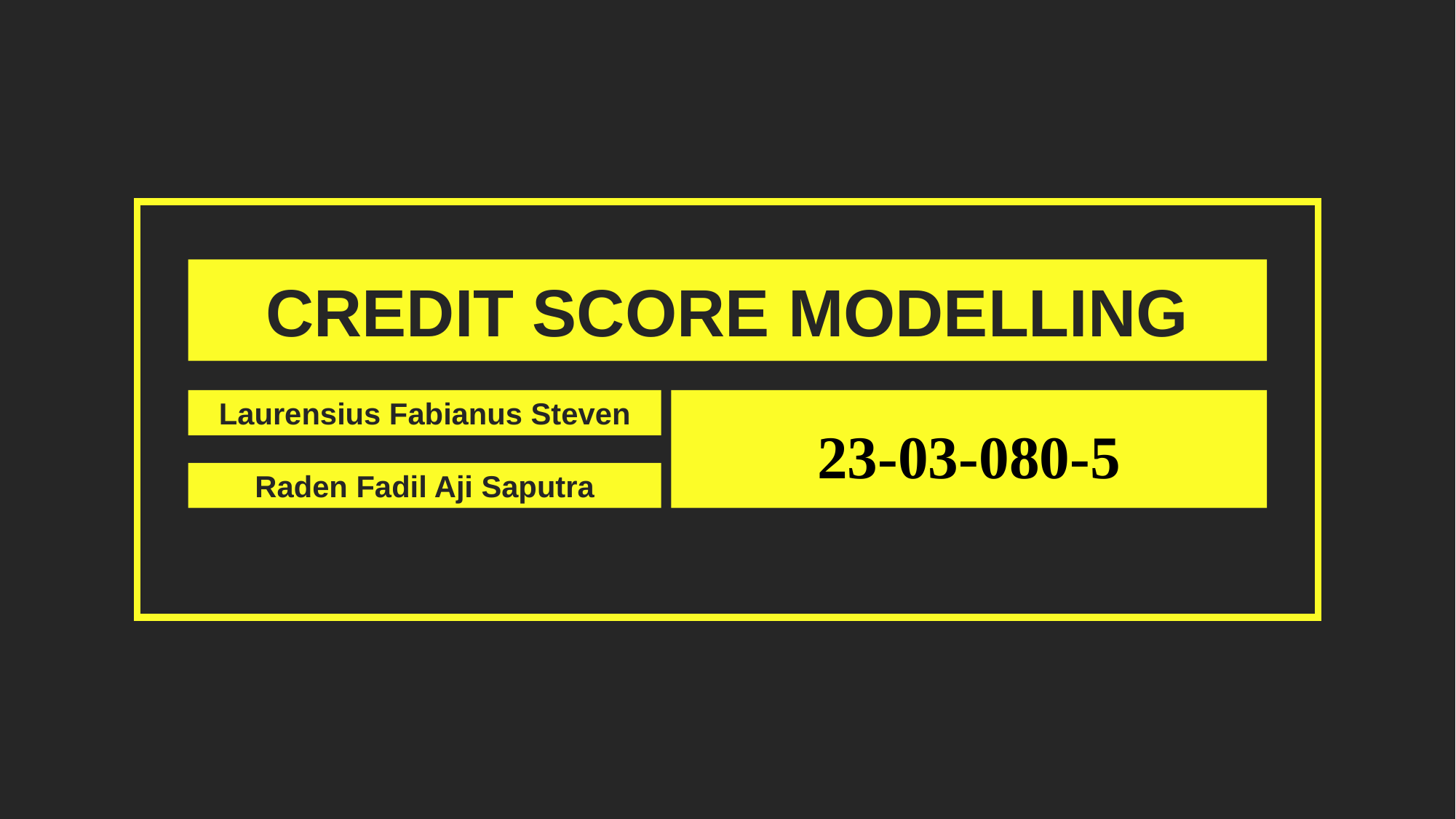

CREDIT SCORE MODELLING
Laurensius Fabianus Steven
23-03-080-5
Raden Fadil Aji Saputra